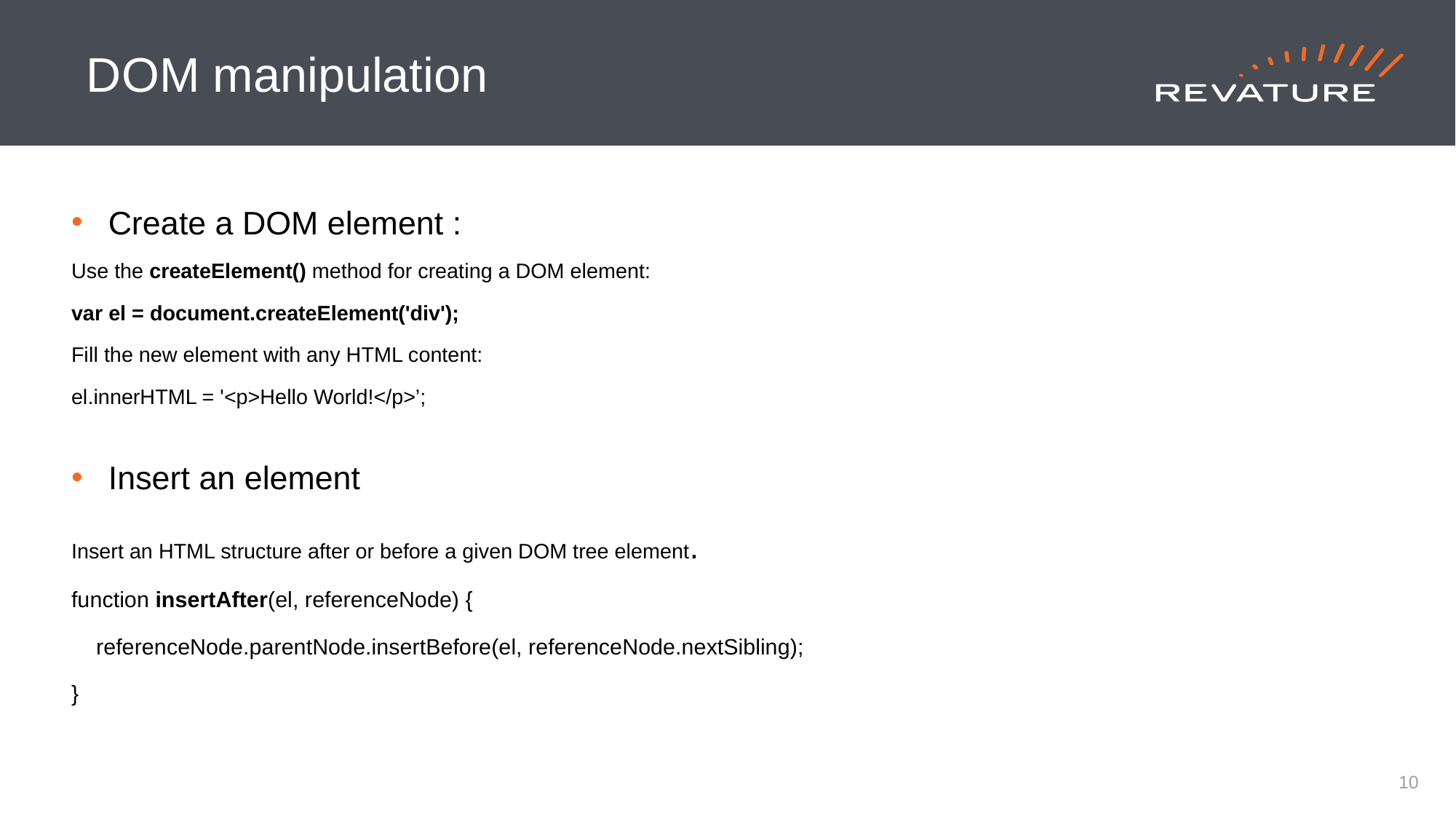

#
DOM manipulation
Create a DOM element :
Use the createElement() method for creating a DOM element:
var el = document.createElement('div');
Fill the new element with any HTML content:
el.innerHTML = '<p>Hello World!</p>’;

Insert an element
Insert an HTML structure after or before a given DOM tree element.
function insertAfter(el, referenceNode) {
    referenceNode.parentNode.insertBefore(el, referenceNode.nextSibling);
}

10